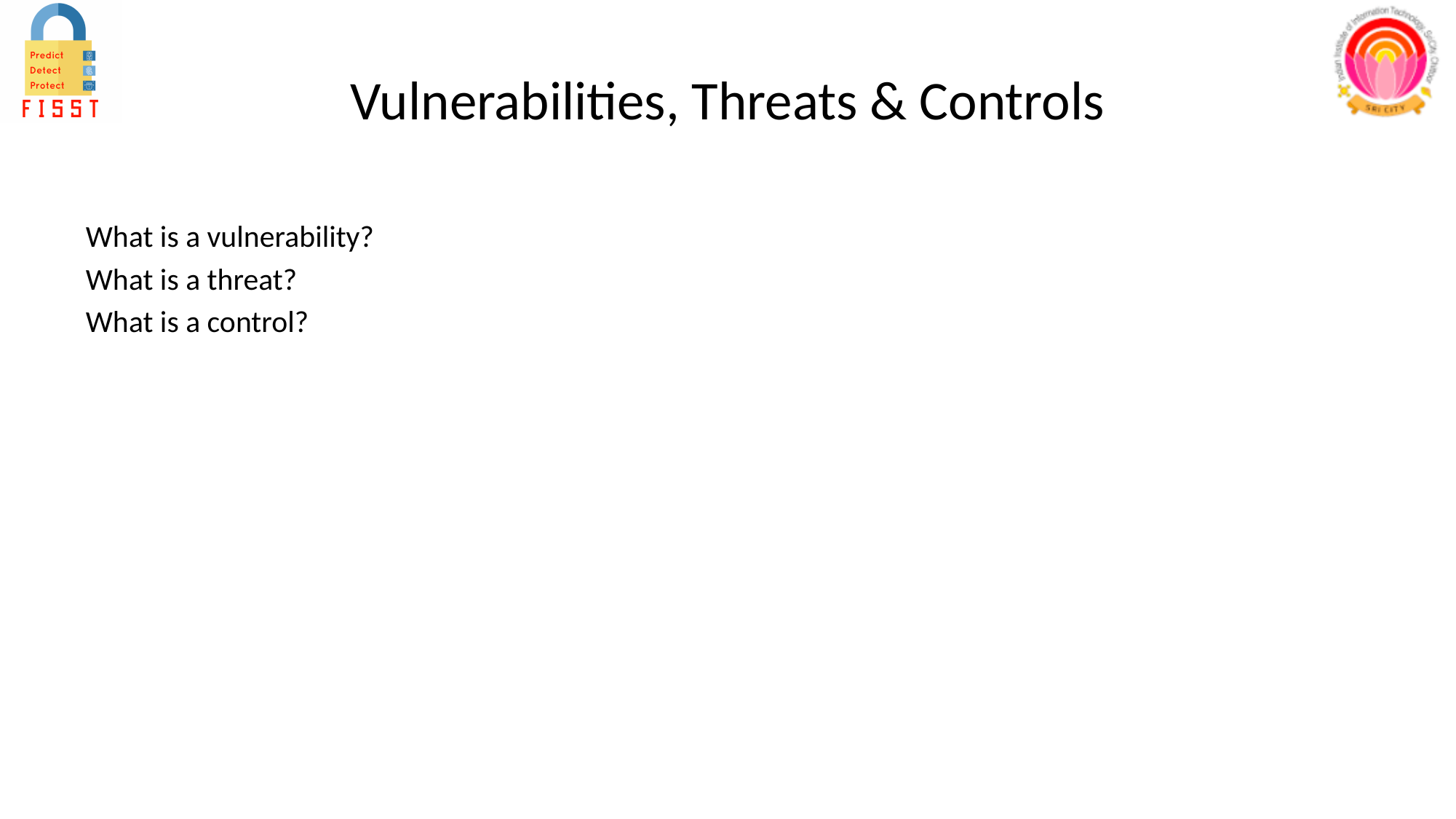

# Vulnerabilities, Threats & Controls
What is a vulnerability?
What is a threat?
What is a control?